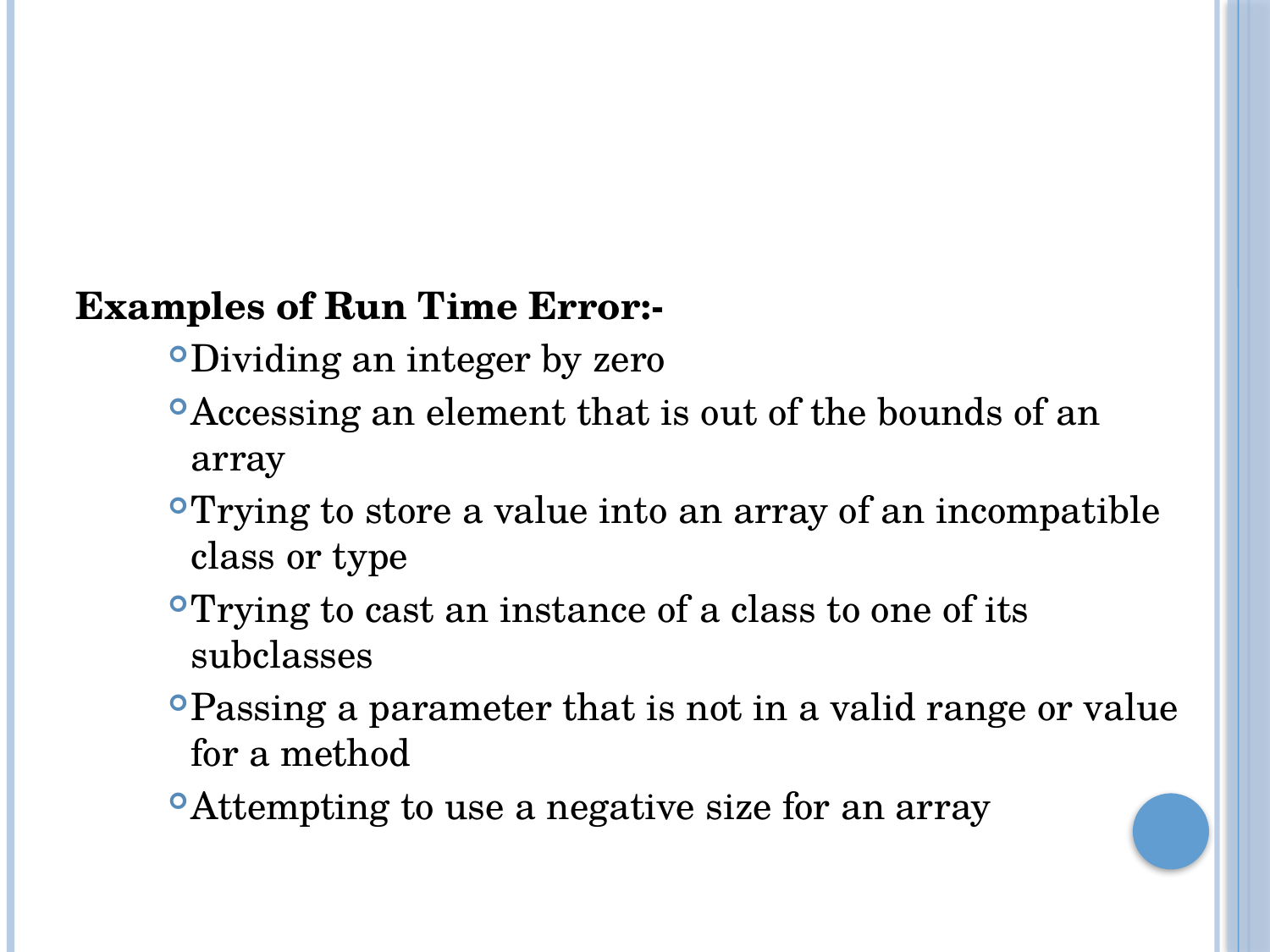

#

Examples of Run Time Error:-
Dividing an integer by zero
Accessing an element that is out of the bounds of an array
Trying to store a value into an array of an incompatible class or type
Trying to cast an instance of a class to one of its subclasses
Passing a parameter that is not in a valid range or value for a method
Attempting to use a negative size for an array